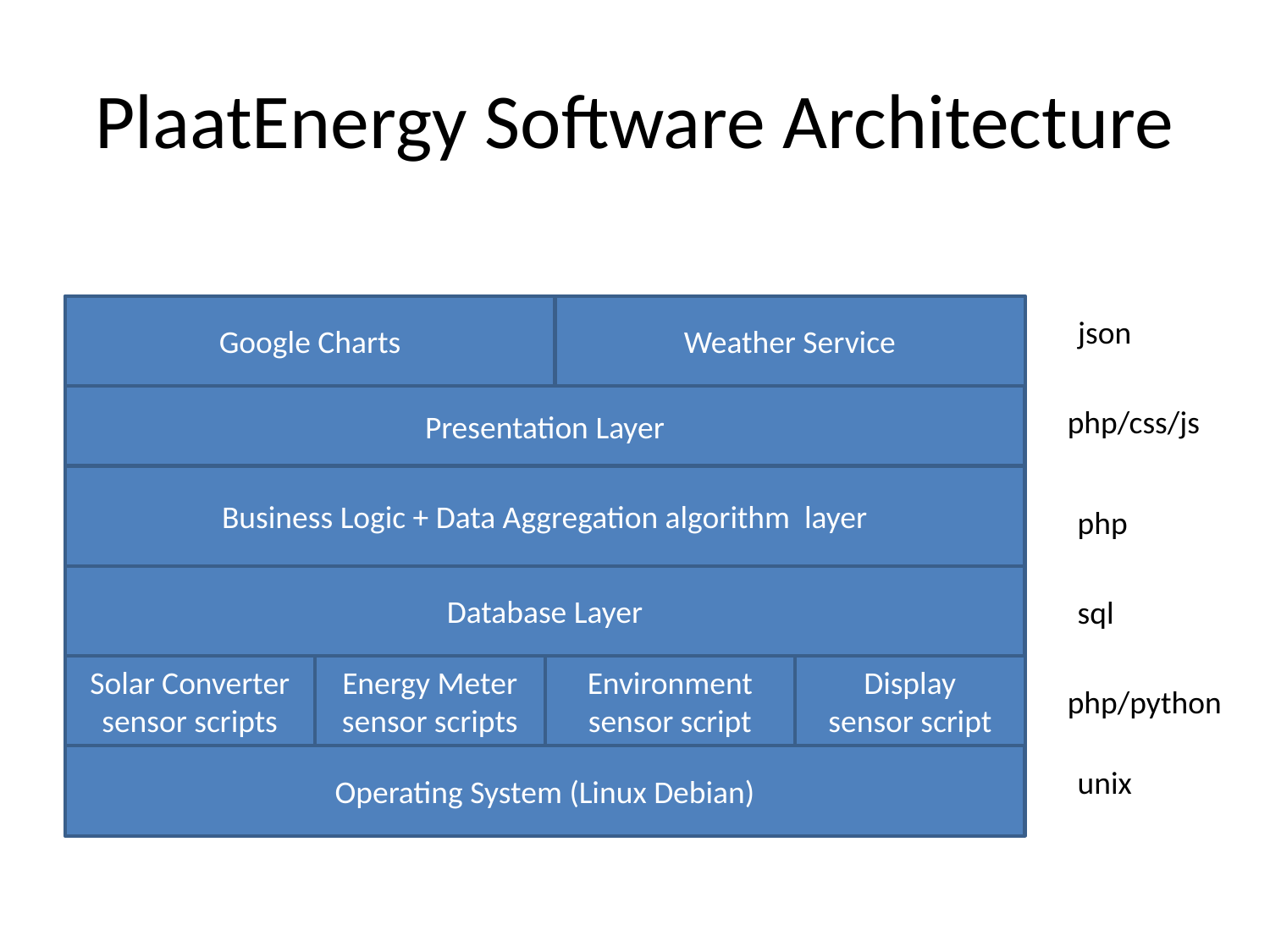

# PlaatEnergy Software Architecture
Google Charts
Weather Service
json
Presentation Layer
php/css/js
Business Logic + Data Aggregation algorithm  layer
php
Database Layer
sql
Solar Converter
sensor scripts
Energy Meter
sensor scripts
Environment
sensor script
Display
sensor script
php/python
Operating System (Linux Debian)
unix